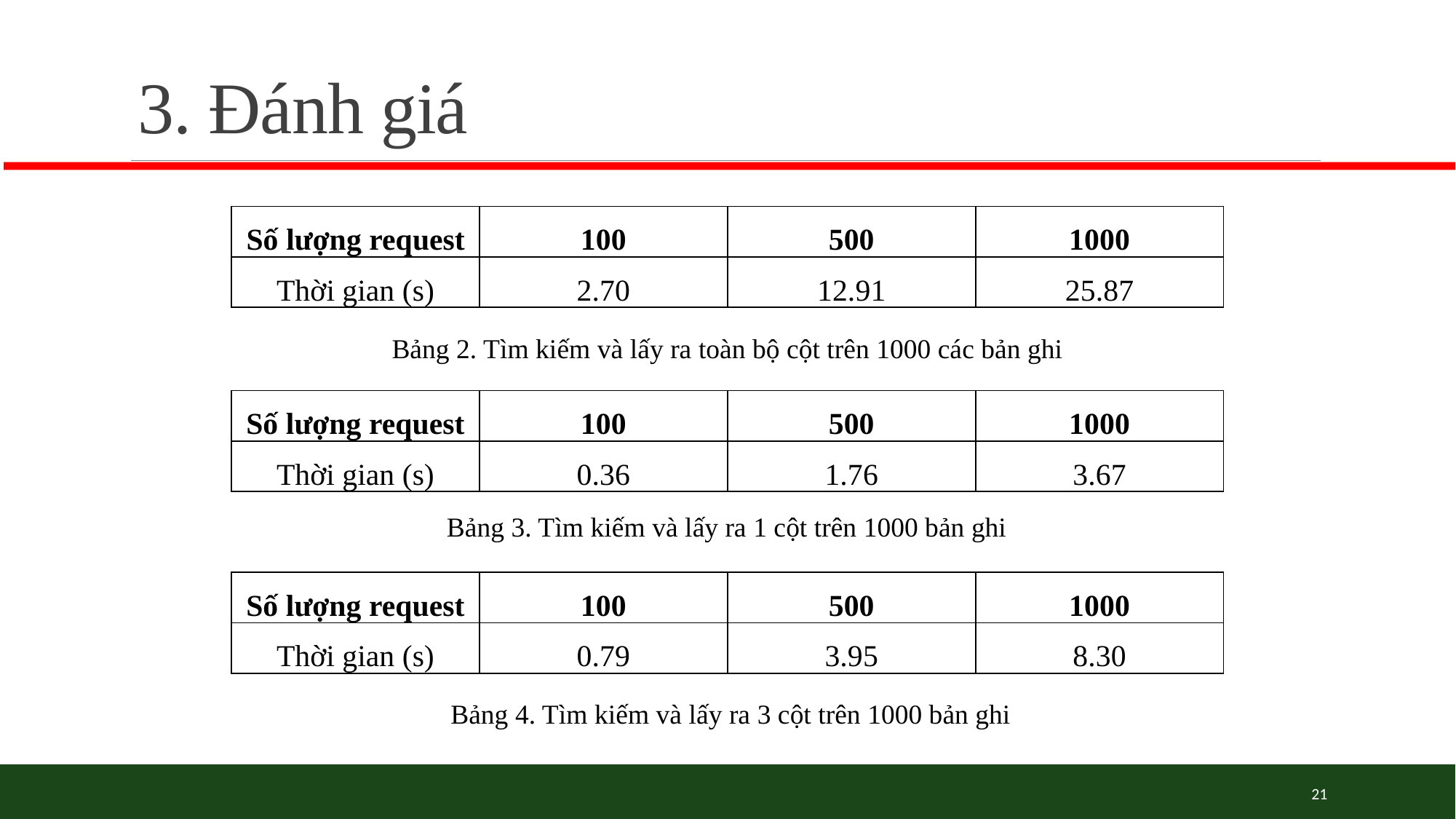

# 3. Đánh giá
| Số lượng request | 100 | 500 | 1000 |
| --- | --- | --- | --- |
| Thời gian (s) | 2.70 | 12.91 | 25.87 |
Bảng 2. Tìm kiếm và lấy ra toàn bộ cột trên 1000 các bản ghi
| Số lượng request | 100 | 500 | 1000 |
| --- | --- | --- | --- |
| Thời gian (s) | 0.36 | 1.76 | 3.67 |
Bảng 3. Tìm kiếm và lấy ra 1 cột trên 1000 bản ghi
| Số lượng request | 100 | 500 | 1000 |
| --- | --- | --- | --- |
| Thời gian (s) | 0.79 | 3.95 | 8.30 |
Bảng 4. Tìm kiếm và lấy ra 3 cột trên 1000 bản ghi
21